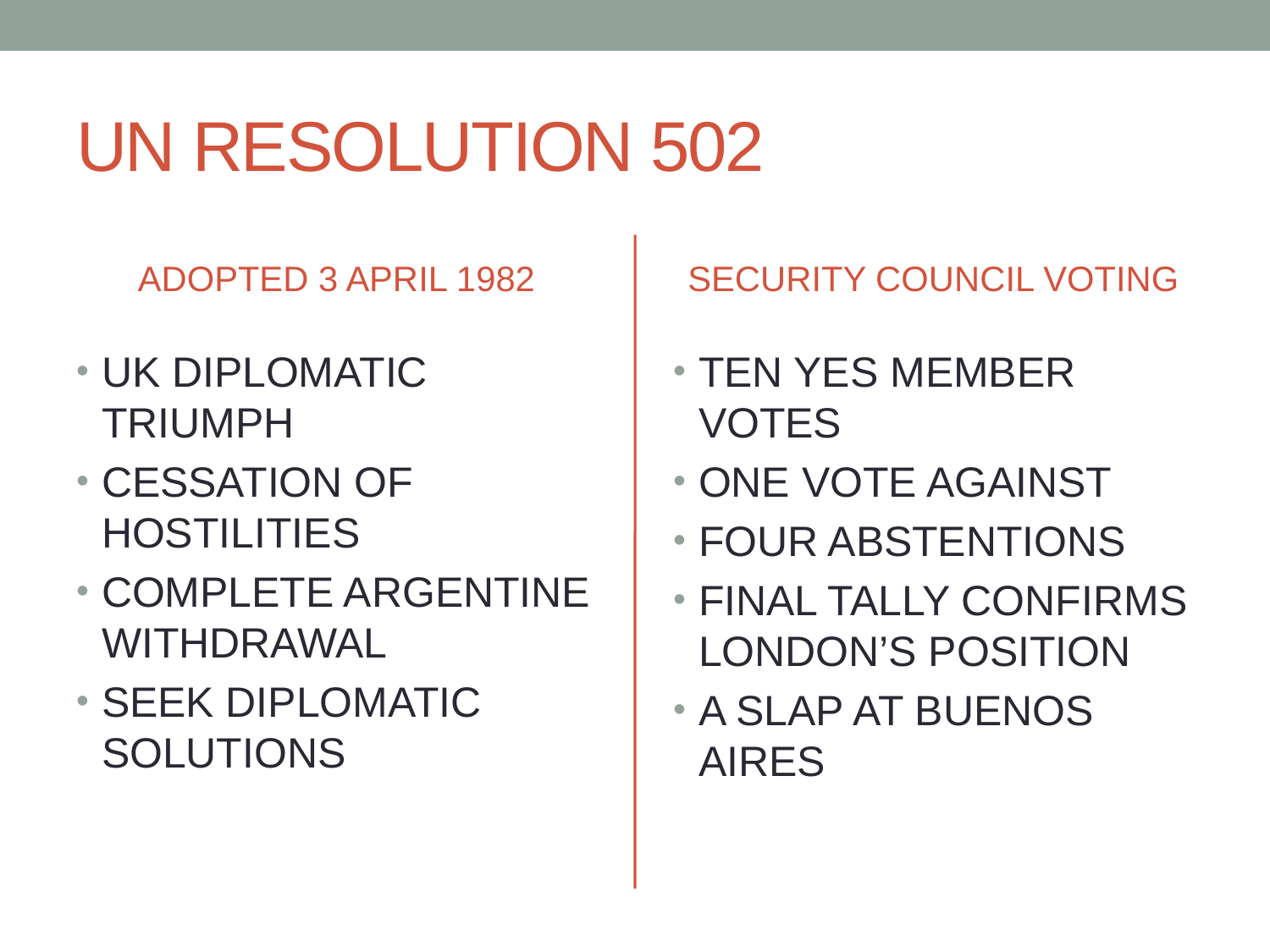

# UN RESOLUTION 502
ADOPTED 3 APRIL 1982
SECURITY COUNCIL VOTING
UK DIPLOMATIC TRIUMPH
CESSATION OF HOSTILITIES
COMPLETE ARGENTINE WITHDRAWAL
SEEK DIPLOMATIC SOLUTIONS
TEN YES MEMBER VOTES
ONE VOTE AGAINST
FOUR ABSTENTIONS
FINAL TALLY CONFIRMS LONDON’S POSITION
A SLAP AT BUENOS AIRES